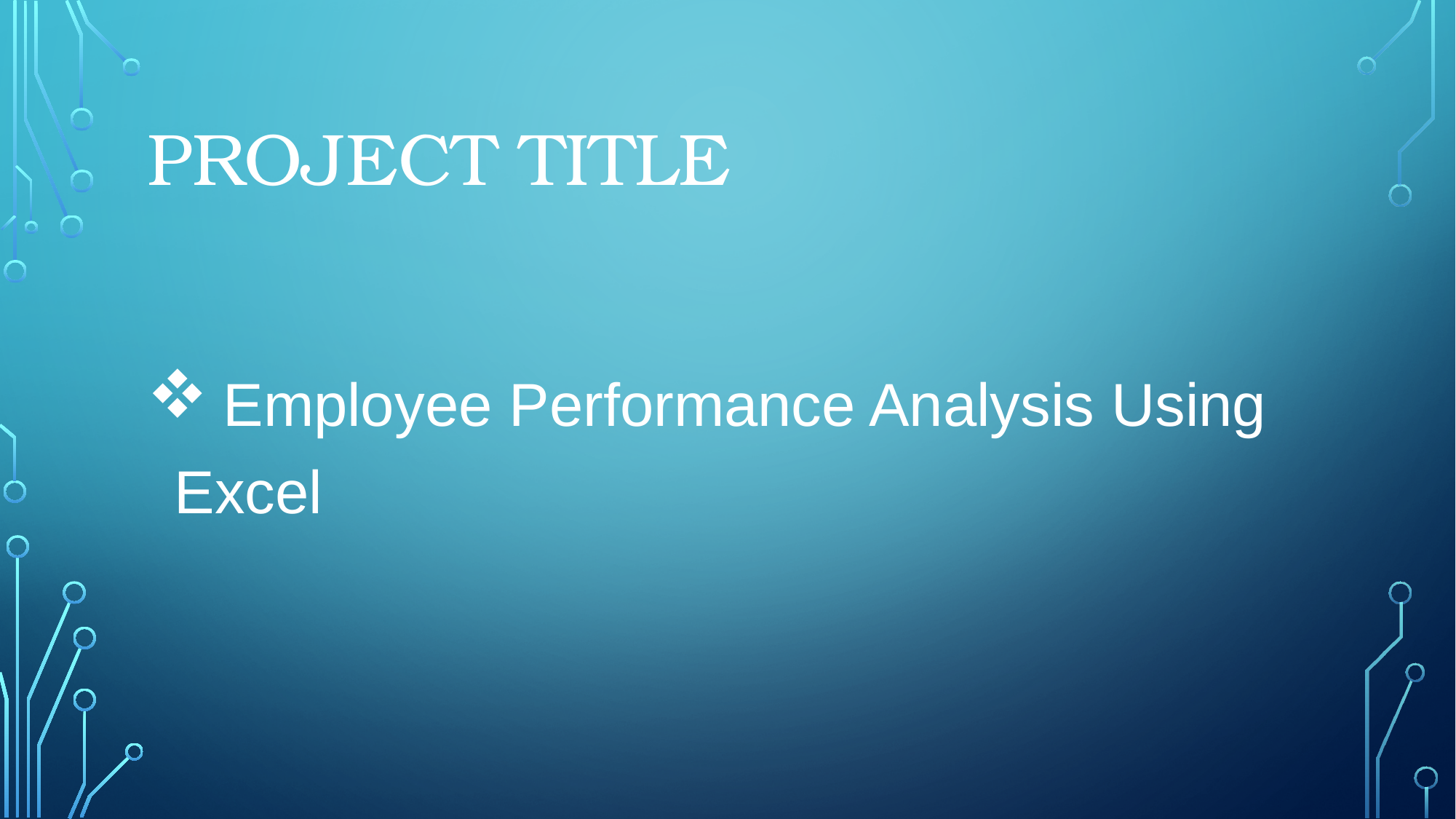

# Project title
 Employee Performance Analysis Using Excel